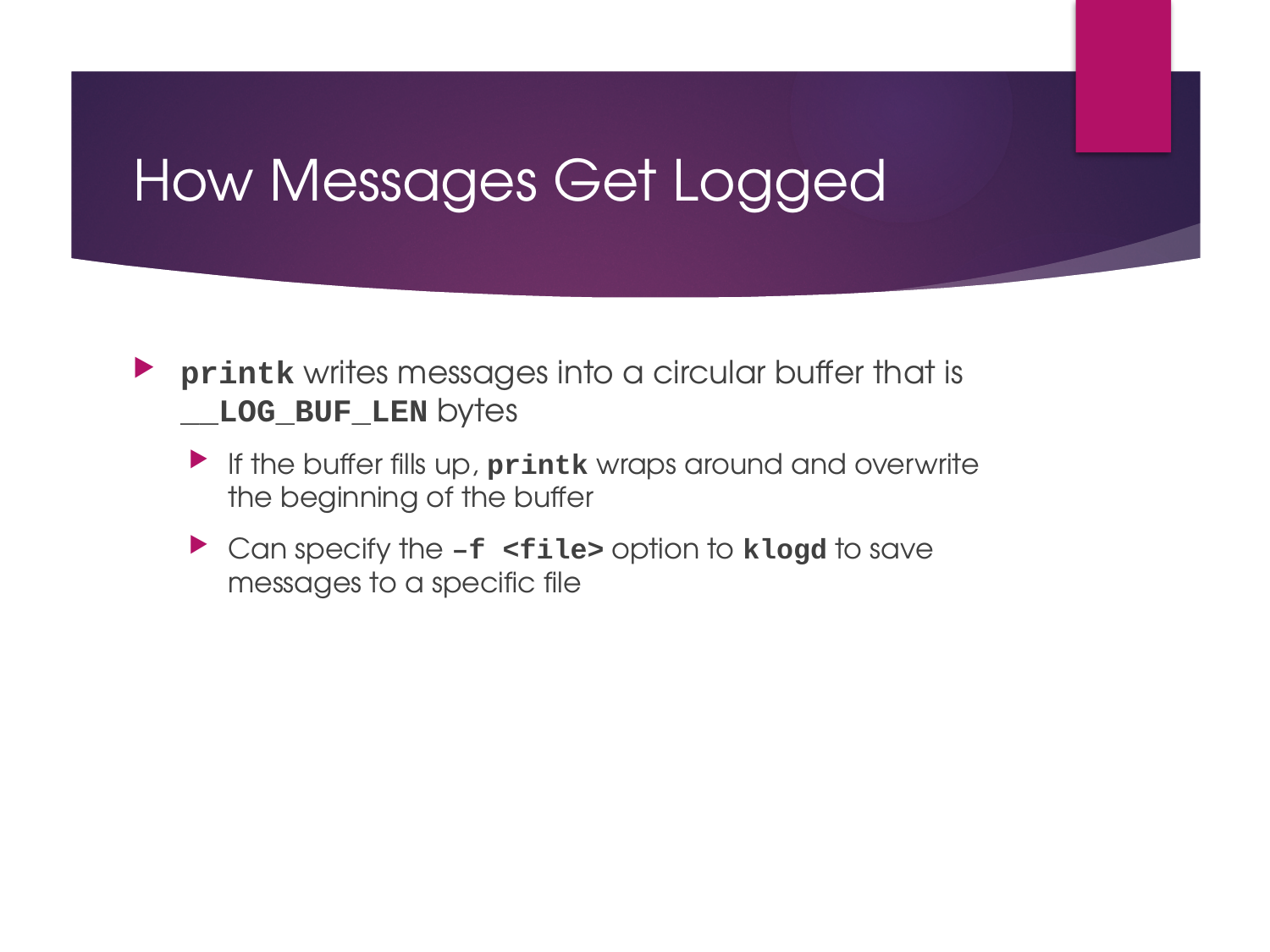

# How Messages Get Logged
printk writes messages into a circular buffer that is __LOG_BUF_LEN bytes
If the buffer fills up, printk wraps around and overwrite the beginning of the buffer
Can specify the –f <file> option to klogd to save messages to a specific file